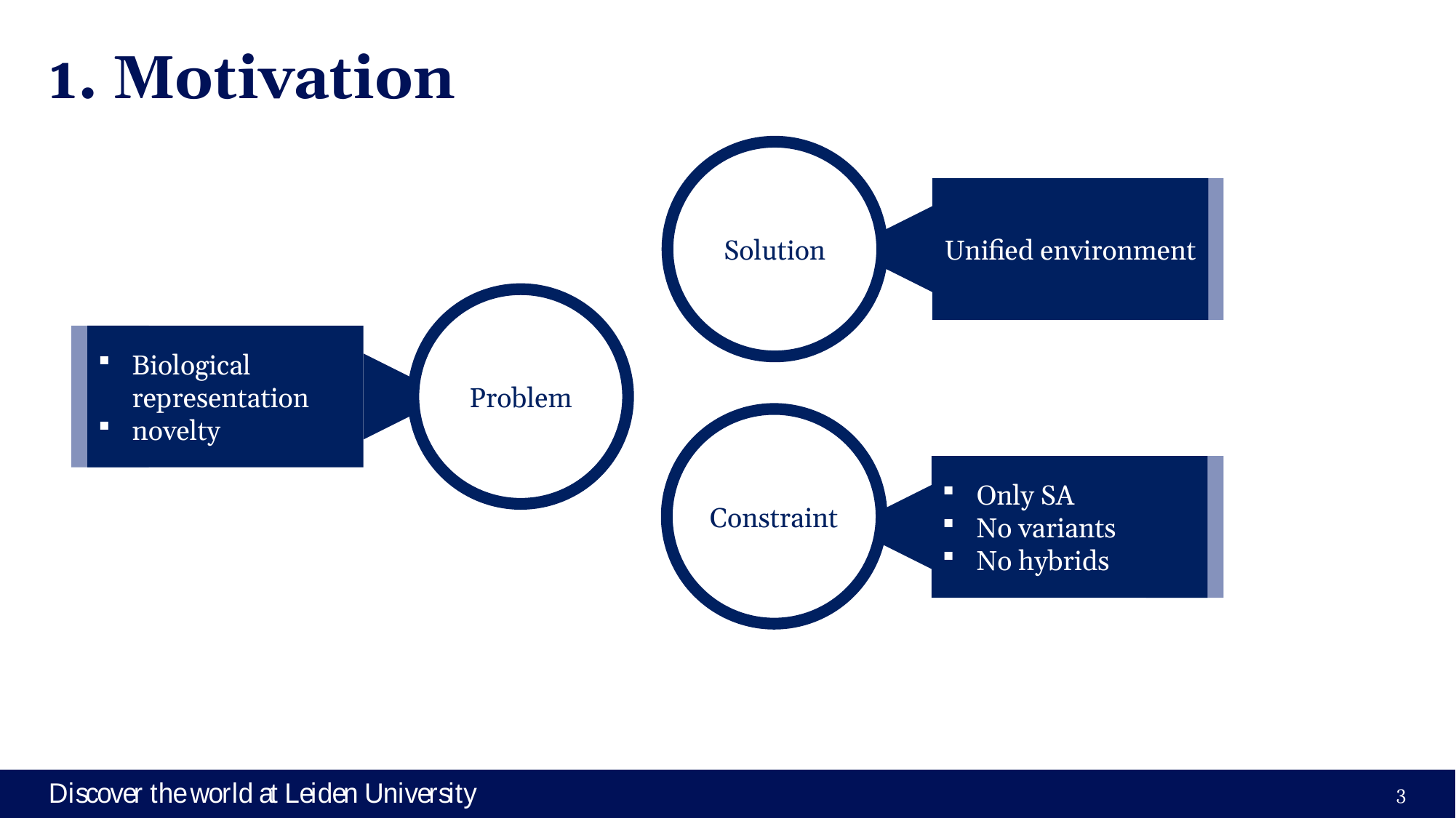

# 1. Motivation
Solution

Unified environment

Problem

Biological representation
novelty

Constraint
Only SA
No variants
No hybrids

3